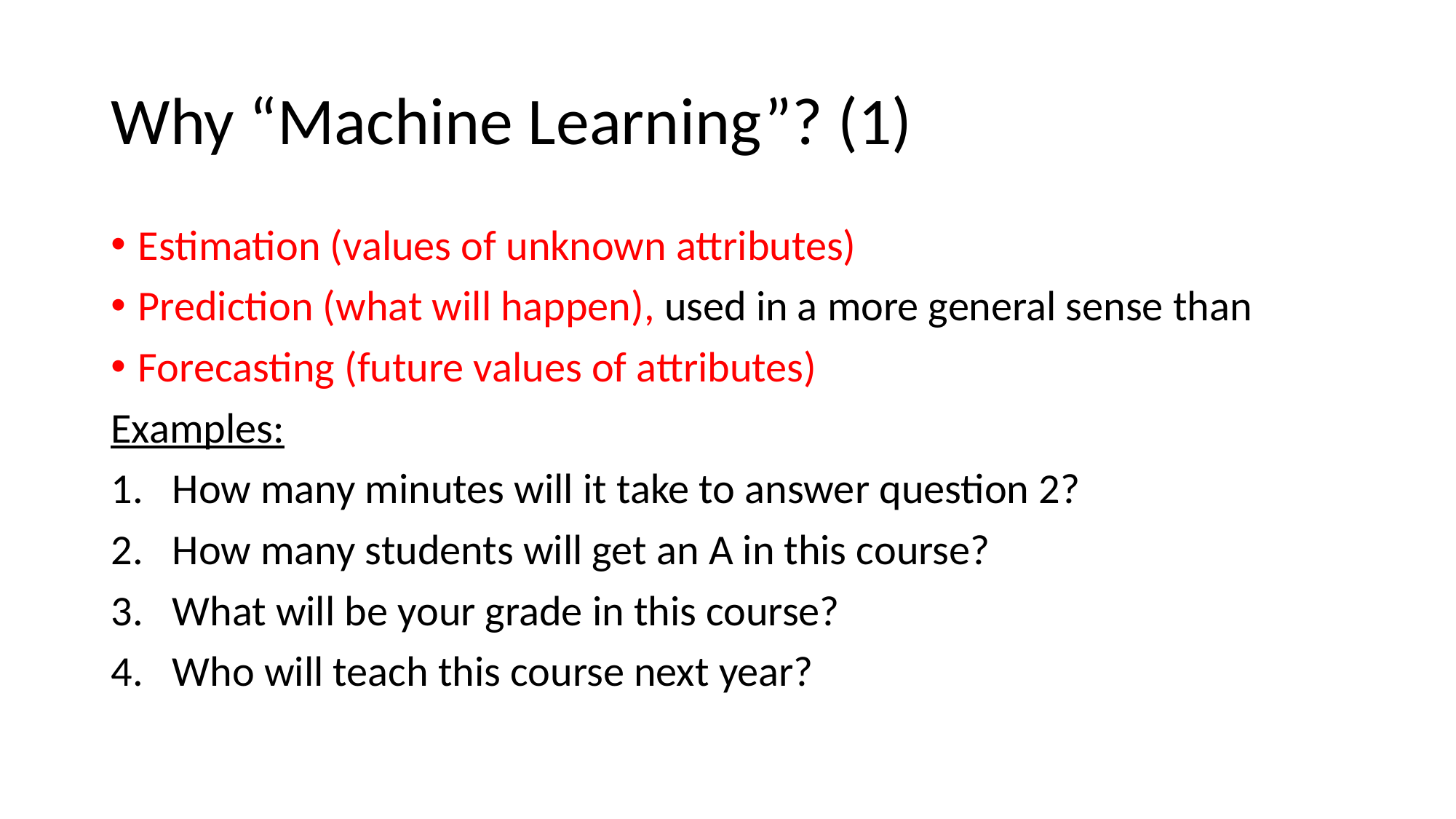

# Why “Machine Learning”? (1)
Estimation (values of unknown attributes)
Prediction (what will happen), used in a more general sense than
Forecasting (future values of attributes)
Examples:
How many minutes will it take to answer question 2?
How many students will get an A in this course?
What will be your grade in this course?
Who will teach this course next year?